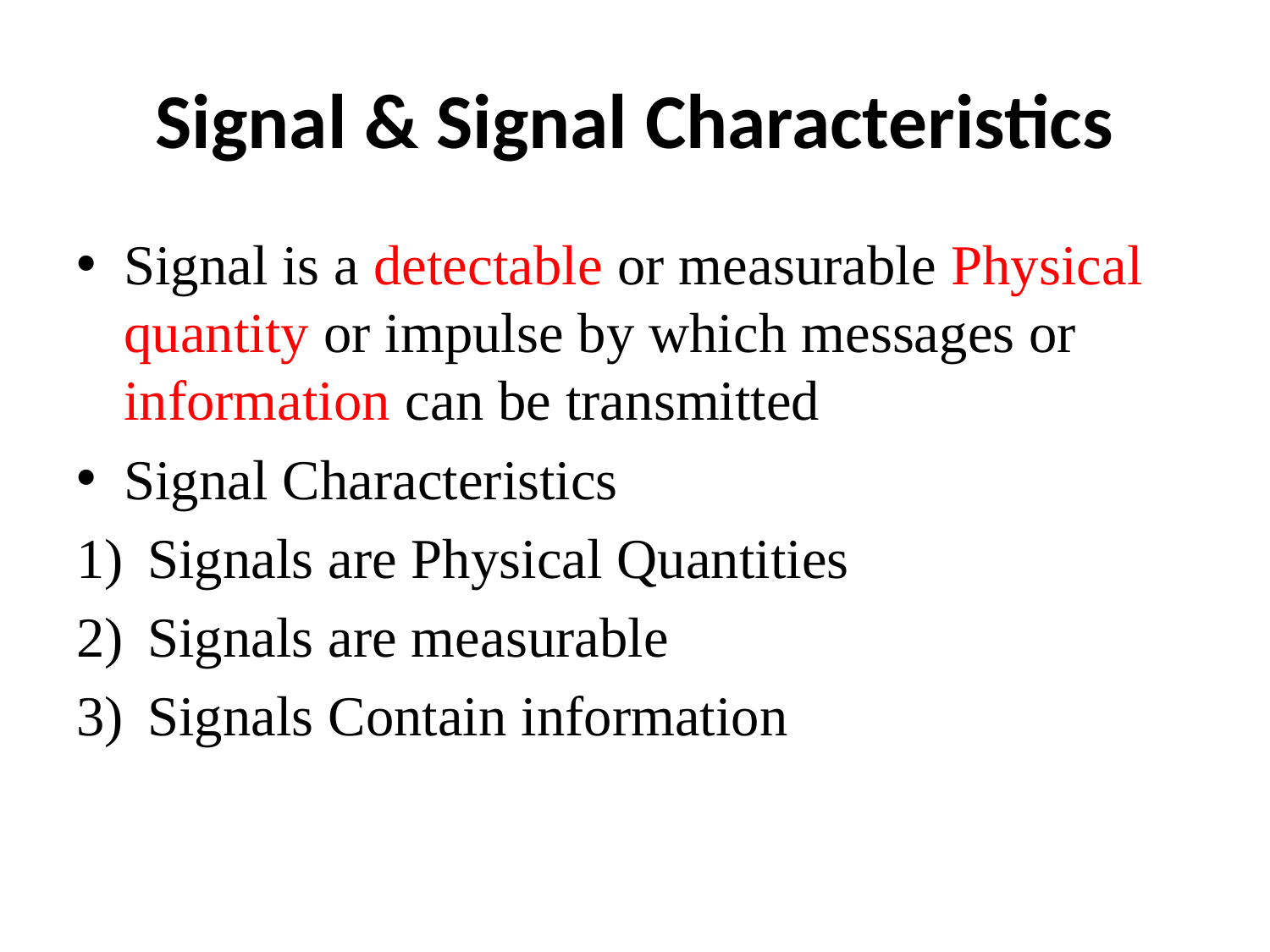

# Signal & Signal Characteristics
Signal is a detectable or measurable Physical quantity or impulse by which messages or information can be transmitted
Signal Characteristics
Signals are Physical Quantities
Signals are measurable
Signals Contain information